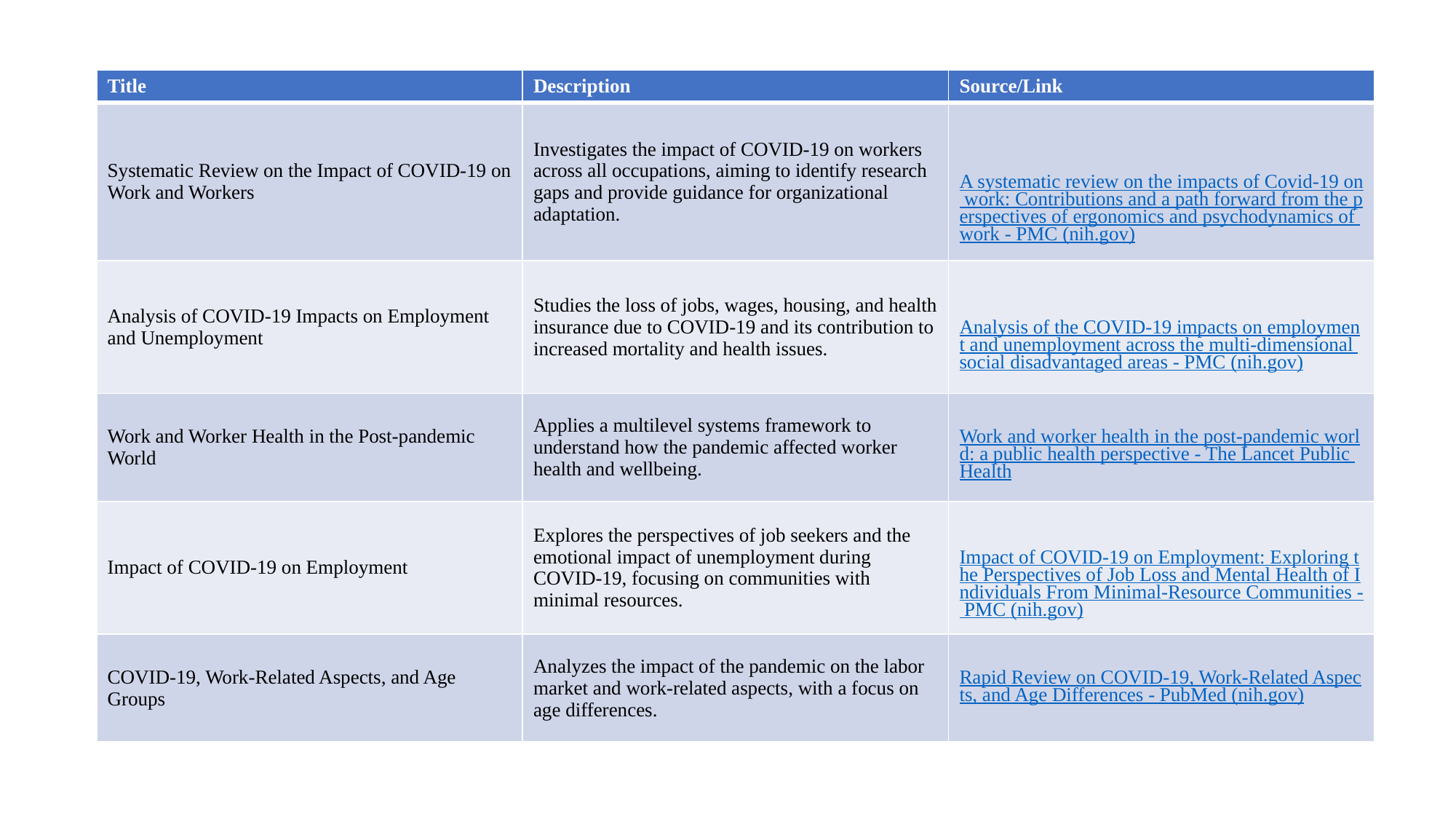

| Title | Description | Source/Link |
| --- | --- | --- |
| Systematic Review on the Impact of COVID-19 on Work and Workers | Investigates the impact of COVID-19 on workers across all occupations, aiming to identify research gaps and provide guidance for organizational adaptation. | A systematic review on the impacts of Covid‐19 on work: Contributions and a path forward from the perspectives of ergonomics and psychodynamics of work - PMC (nih.gov) |
| Analysis of COVID-19 Impacts on Employment and Unemployment | Studies the loss of jobs, wages, housing, and health insurance due to COVID-19 and its contribution to increased mortality and health issues. | Analysis of the COVID-19 impacts on employment and unemployment across the multi-dimensional social disadvantaged areas - PMC (nih.gov) |
| Work and Worker Health in the Post-pandemic World | Applies a multilevel systems framework to understand how the pandemic affected worker health and wellbeing. | Work and worker health in the post-pandemic world: a public health perspective - The Lancet Public Health |
| Impact of COVID-19 on Employment | Explores the perspectives of job seekers and the emotional impact of unemployment during COVID-19, focusing on communities with minimal resources. | Impact of COVID‐19 on Employment: Exploring the Perspectives of Job Loss and Mental Health of Individuals From Minimal‐Resource Communities - PMC (nih.gov) |
| COVID-19, Work-Related Aspects, and Age Groups | Analyzes the impact of the pandemic on the labor market and work-related aspects, with a focus on age differences. | Rapid Review on COVID-19, Work-Related Aspects, and Age Differences - PubMed (nih.gov) |